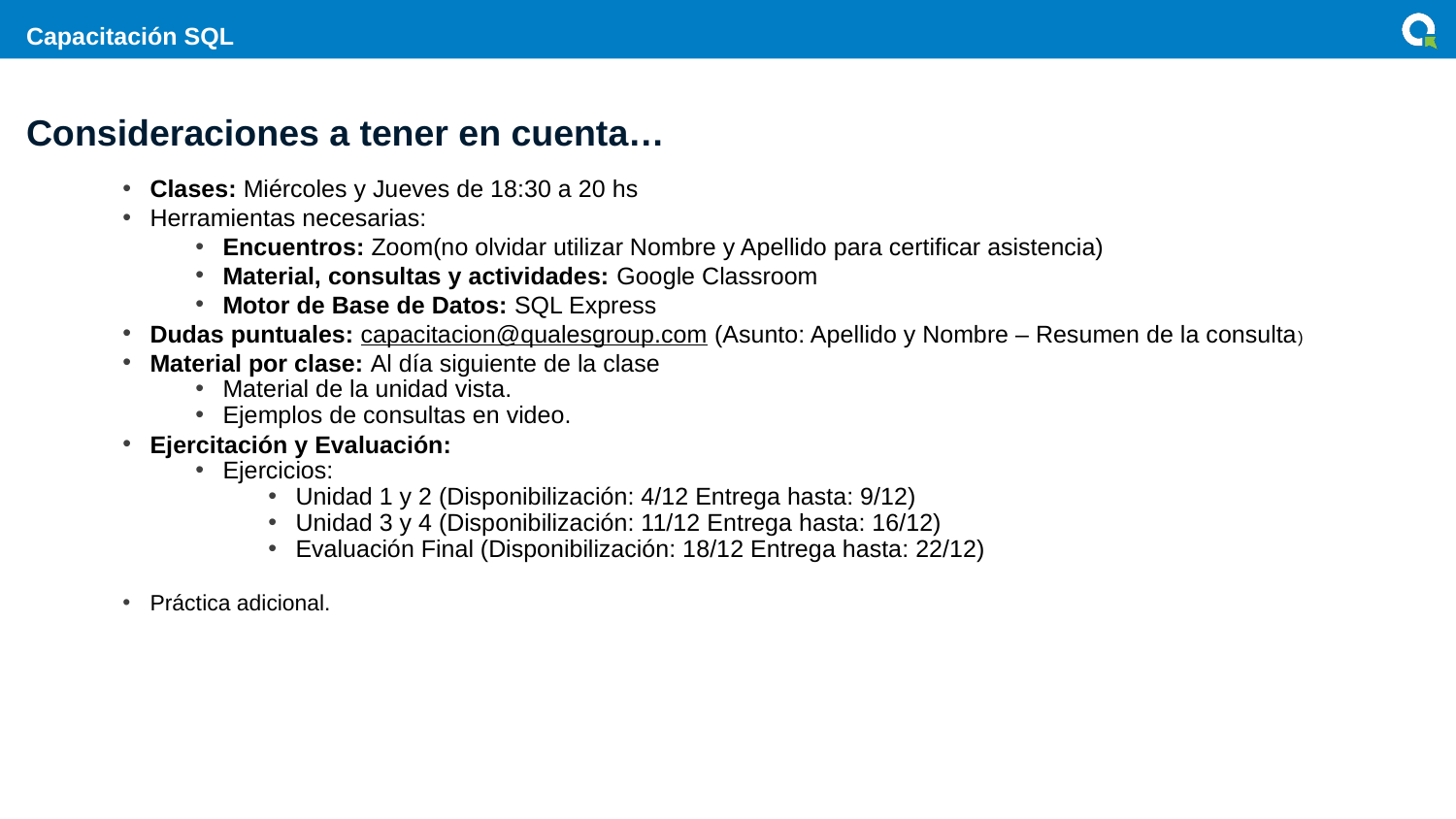

# Capacitación SQL
Consideraciones a tener en cuenta…
Clases: Miércoles y Jueves de 18:30 a 20 hs
Herramientas necesarias:
Encuentros: Zoom(no olvidar utilizar Nombre y Apellido para certificar asistencia)
Material, consultas y actividades: Google Classroom
Motor de Base de Datos: SQL Express
Dudas puntuales: capacitacion@qualesgroup.com (Asunto: Apellido y Nombre – Resumen de la consulta)
Material por clase: Al día siguiente de la clase
Material de la unidad vista.
Ejemplos de consultas en video.
Ejercitación y Evaluación:
Ejercicios:
Unidad 1 y 2 (Disponibilización: 4/12 Entrega hasta: 9/12)
Unidad 3 y 4 (Disponibilización: 11/12 Entrega hasta: 16/12)
Evaluación Final (Disponibilización: 18/12 Entrega hasta: 22/12)

Práctica adicional.